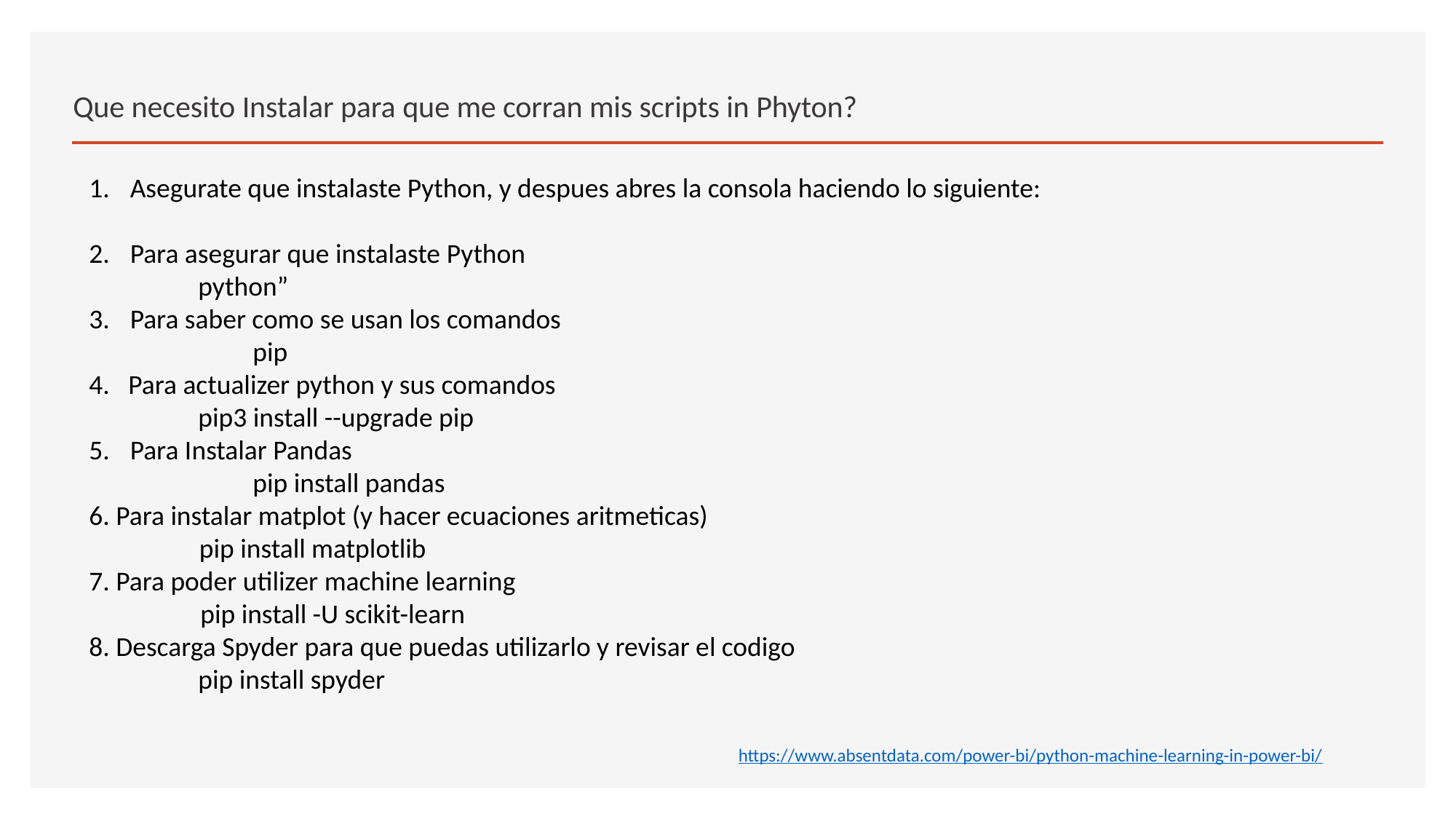

# Que necesito Instalar para que me corran mis scripts in Phyton?
Asegurate que instalaste Python, y despues abres la consola haciendo lo siguiente:

Para asegurar que instalaste Python
	python”
Para saber como se usan los comandos
	pip
4.   Para actualizer python y sus comandos
	pip3 install --upgrade pip
Para Instalar Pandas
	pip install pandas
6. Para instalar matplot (y hacer ecuaciones aritmeticas)
         pip install matplotlib
7. Para poder utilizer machine learning
                  pip install -U scikit-learn
8. Descarga Spyder para que puedas utilizarlo y revisar el codigo
	pip install spyder

https://www.absentdata.com/power-bi/python-machine-learning-in-power-bi/